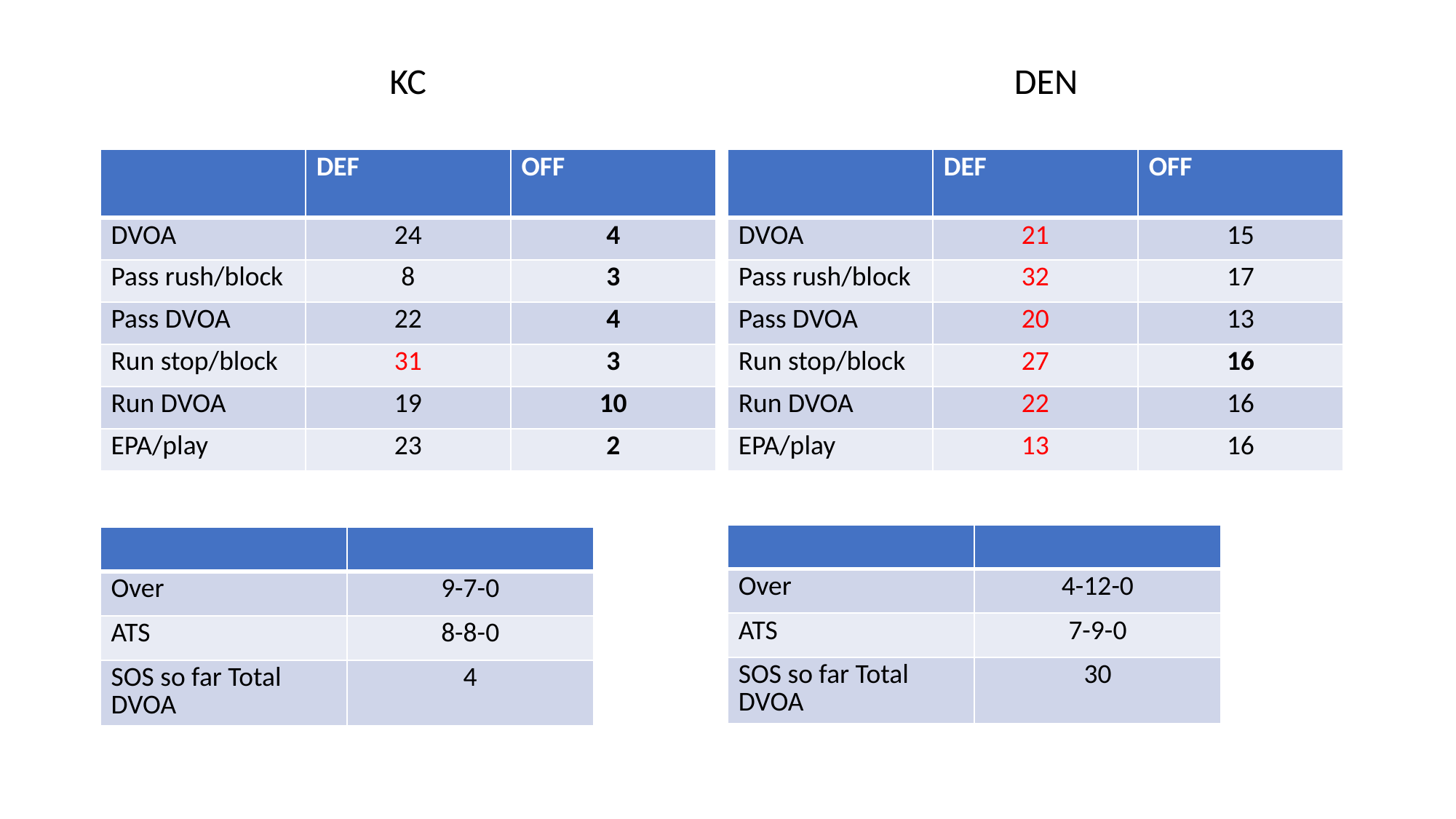

KC
DEN
|  | DEF | OFF |
| --- | --- | --- |
| DVOA | 24 | 4 |
| Pass rush/block | 8 | 3 |
| Pass DVOA | 22 | 4 |
| Run stop/block | 31 | 3 |
| Run DVOA | 19 | 10 |
| EPA/play | 23 | 2 |
|  | DEF | OFF |
| --- | --- | --- |
| DVOA | 21 | 15 |
| Pass rush/block | 32 | 17 |
| Pass DVOA | 20 | 13 |
| Run stop/block | 27 | 16 |
| Run DVOA | 22 | 16 |
| EPA/play | 13 | 16 |
|  |  |
| --- | --- |
| Over | 4-12-0 |
| ATS | 7-9-0 |
| SOS so far Total DVOA | 30 |
|  |  |
| --- | --- |
| Over | 9-7-0 |
| ATS | 8-8-0 |
| SOS so far Total DVOA | 4 |